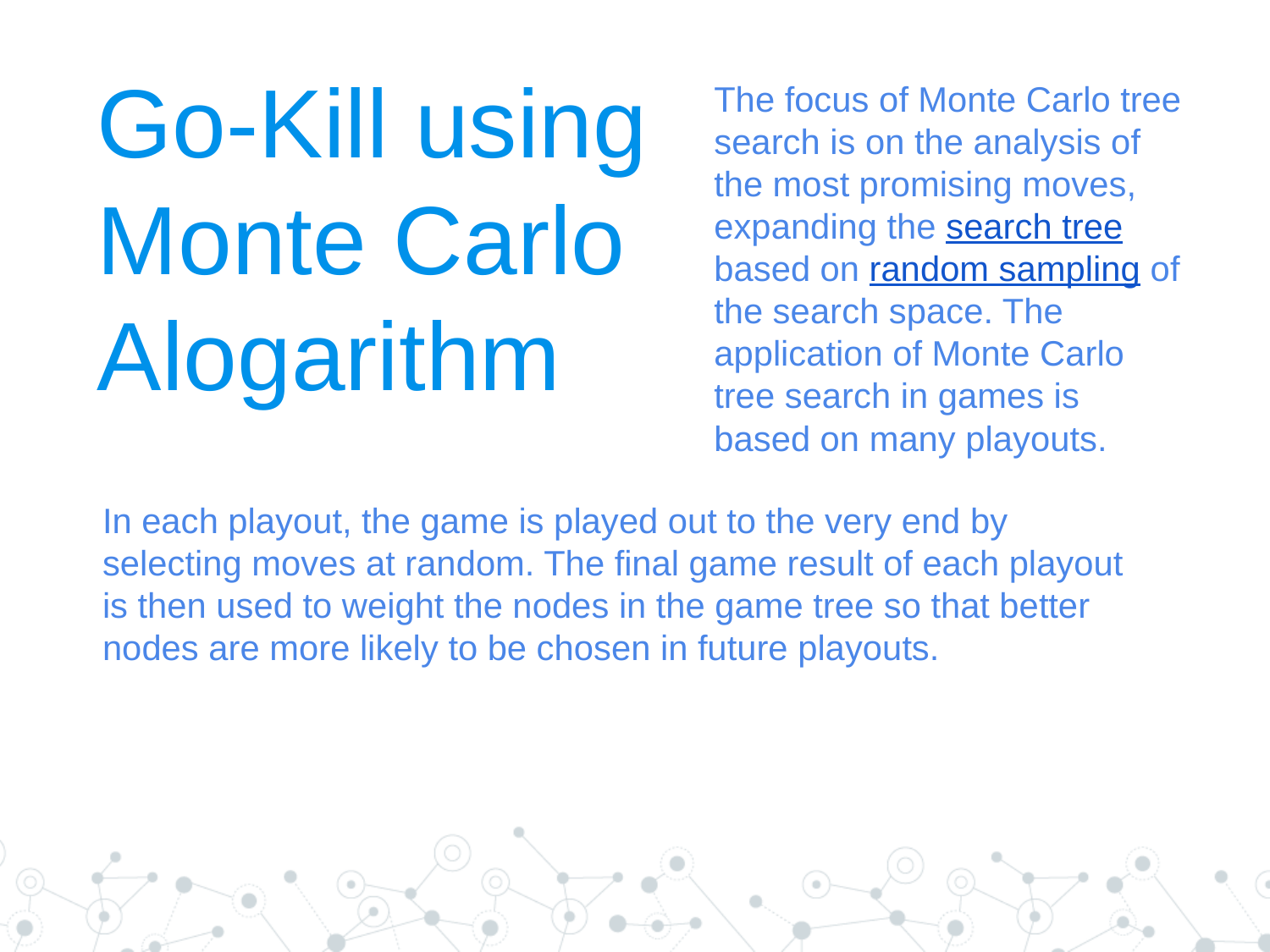

Go-Kill using Monte Carlo Alogarithm
The focus of Monte Carlo tree search is on the analysis of the most promising moves, expanding the search tree based on random sampling of the search space. The application of Monte Carlo tree search in games is based on many playouts.
In each playout, the game is played out to the very end by selecting moves at random. The final game result of each playout is then used to weight the nodes in the game tree so that better nodes are more likely to be chosen in future playouts.
#